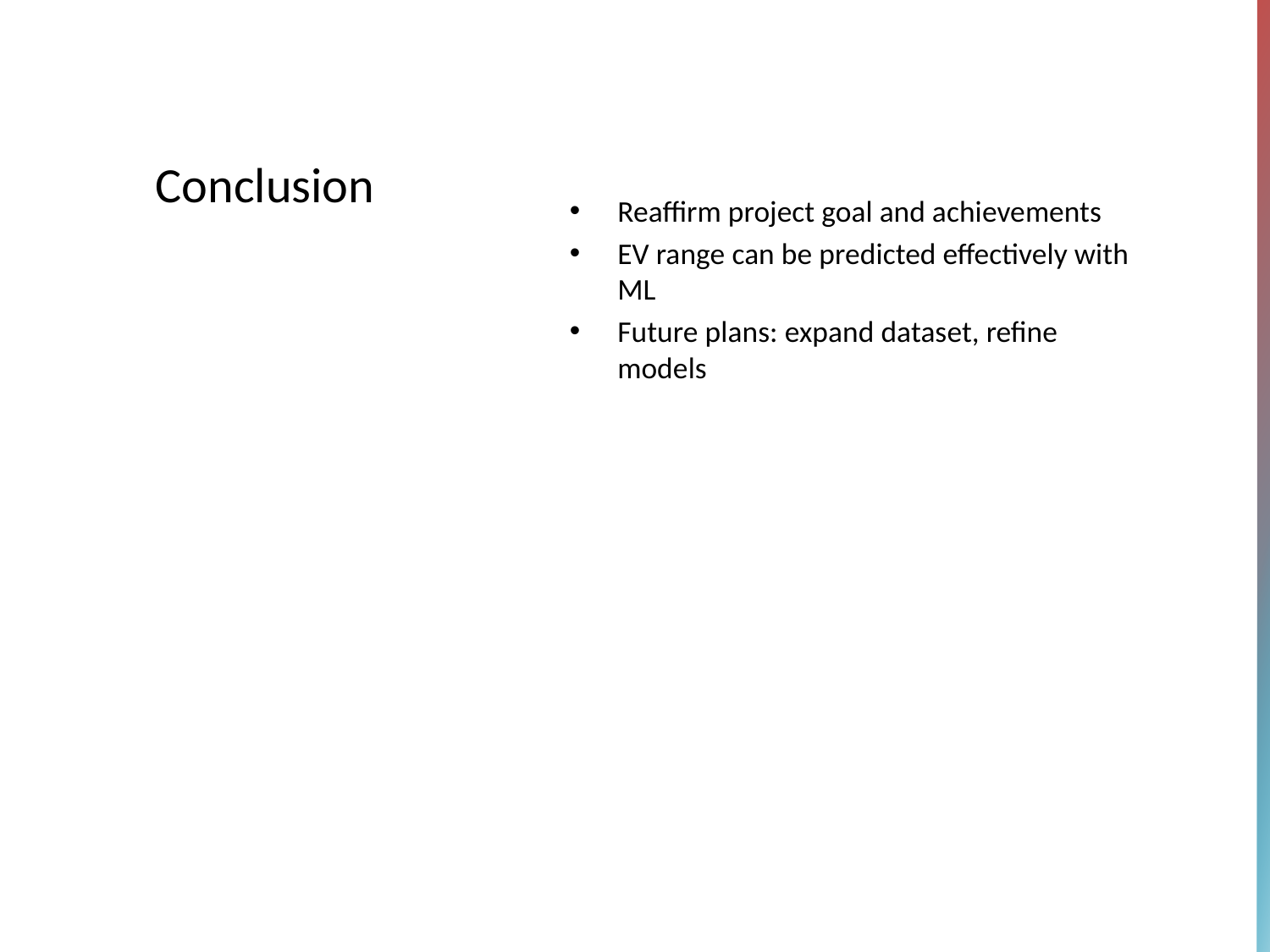

Reaffirm project goal and achievements
EV range can be predicted effectively with ML
Future plans: expand dataset, refine models
# Conclusion